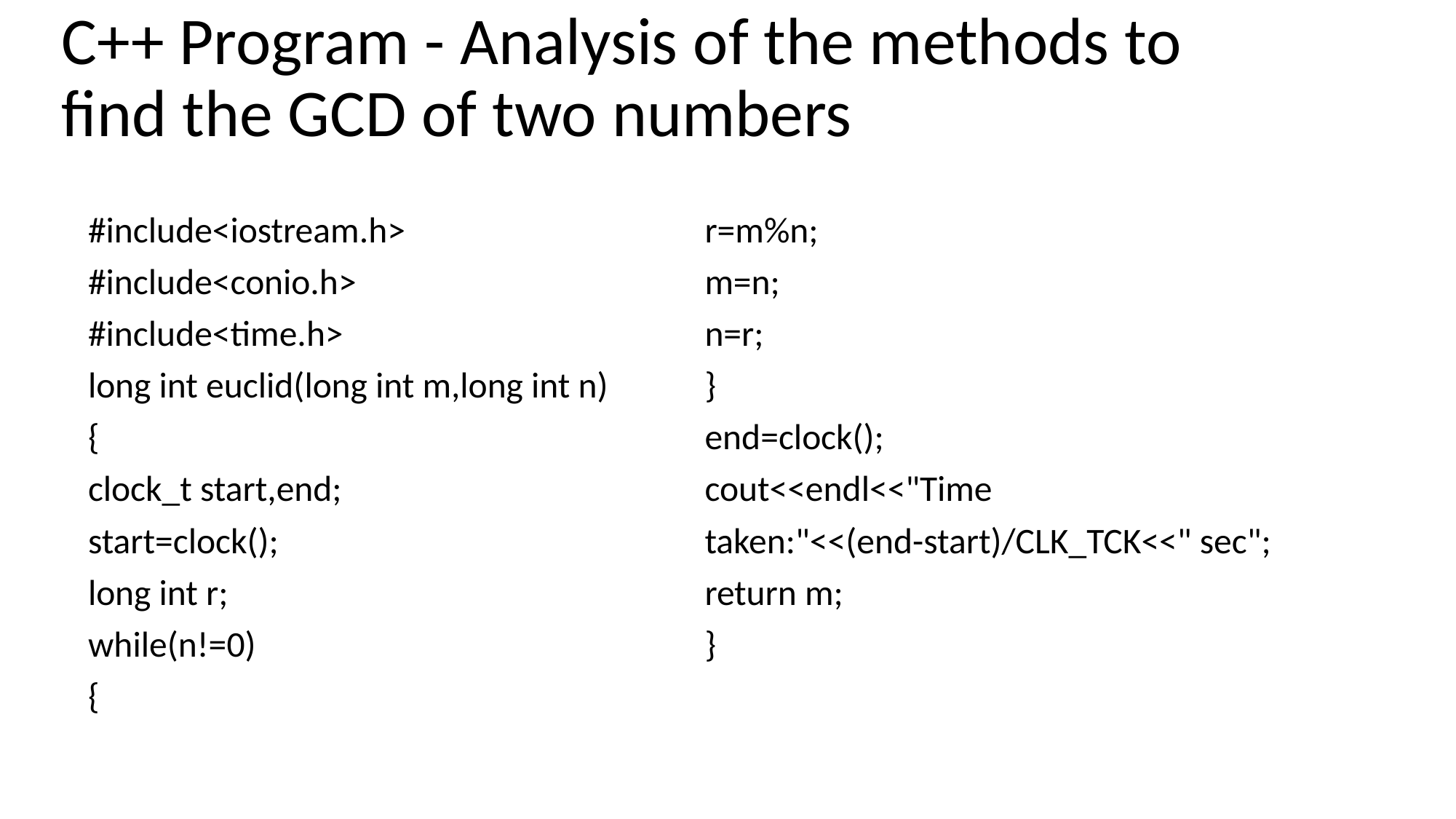

# C++ Program - Analysis of the methods to find the GCD of two numbers
#include<iostream.h>
#include<conio.h>
#include<time.h>
long int euclid(long int m,long int n)
{
clock_t start,end;
start=clock();
long int r;
while(n!=0)
{
r=m%n;
m=n;
n=r;
}
end=clock();
cout<<endl<<"Time
taken:"<<(end-start)/CLK_TCK<<" sec";
return m;
}